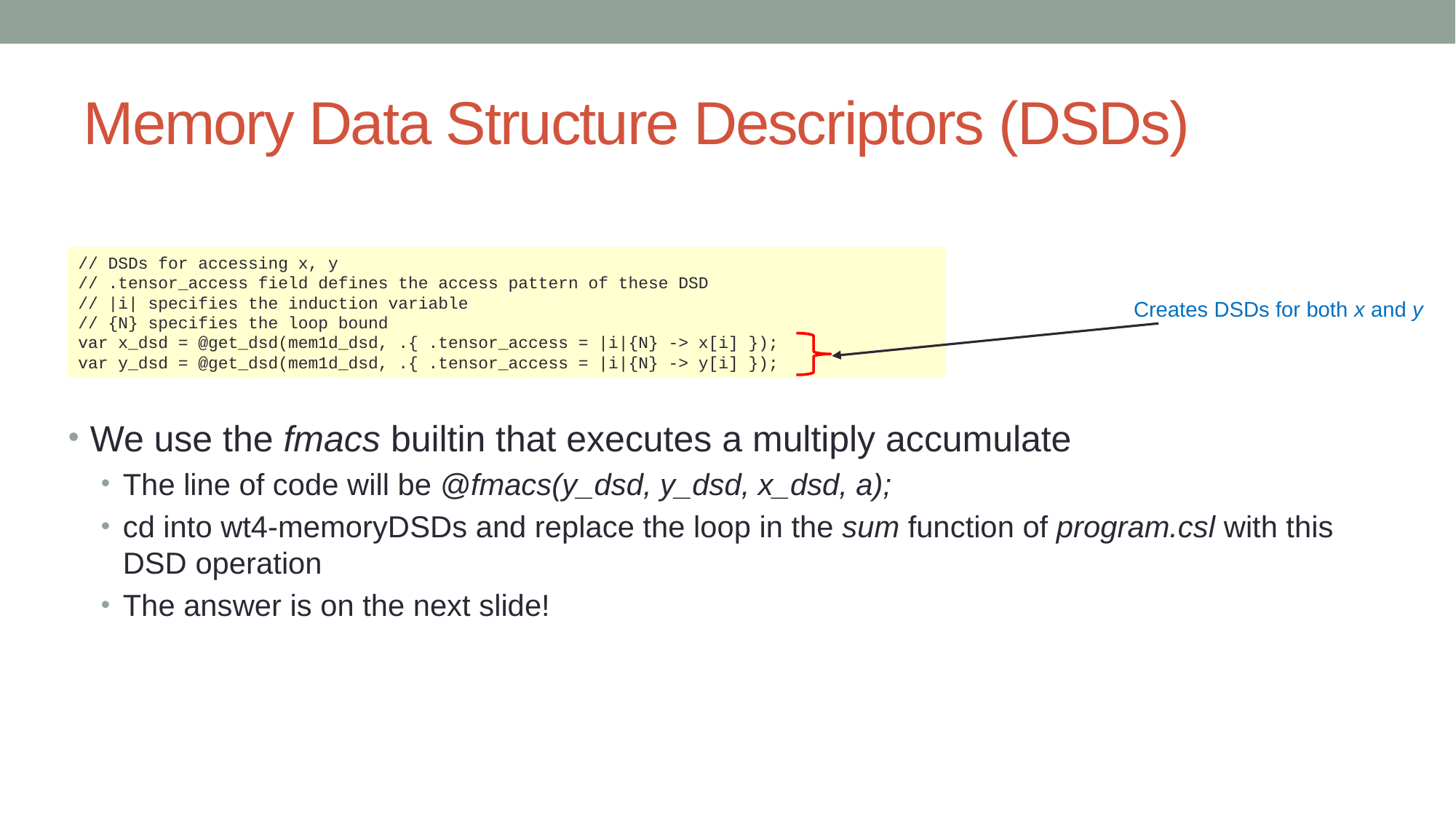

# Memory Data Structure Descriptors (DSDs)
// DSDs for accessing x, y
// .tensor_access field defines the access pattern of these DSD
// |i| specifies the induction variable
// {N} specifies the loop bound
var x_dsd = @get_dsd(mem1d_dsd, .{ .tensor_access = |i|{N} -> x[i] });
var y_dsd = @get_dsd(mem1d_dsd, .{ .tensor_access = |i|{N} -> y[i] });
Creates DSDs for both x and y

We use the fmacs builtin that executes a multiply accumulate
The line of code will be @fmacs(y_dsd, y_dsd, x_dsd, a);
cd into wt4-memoryDSDs and replace the loop in the sum function of program.csl with this DSD operation
The answer is on the next slide!